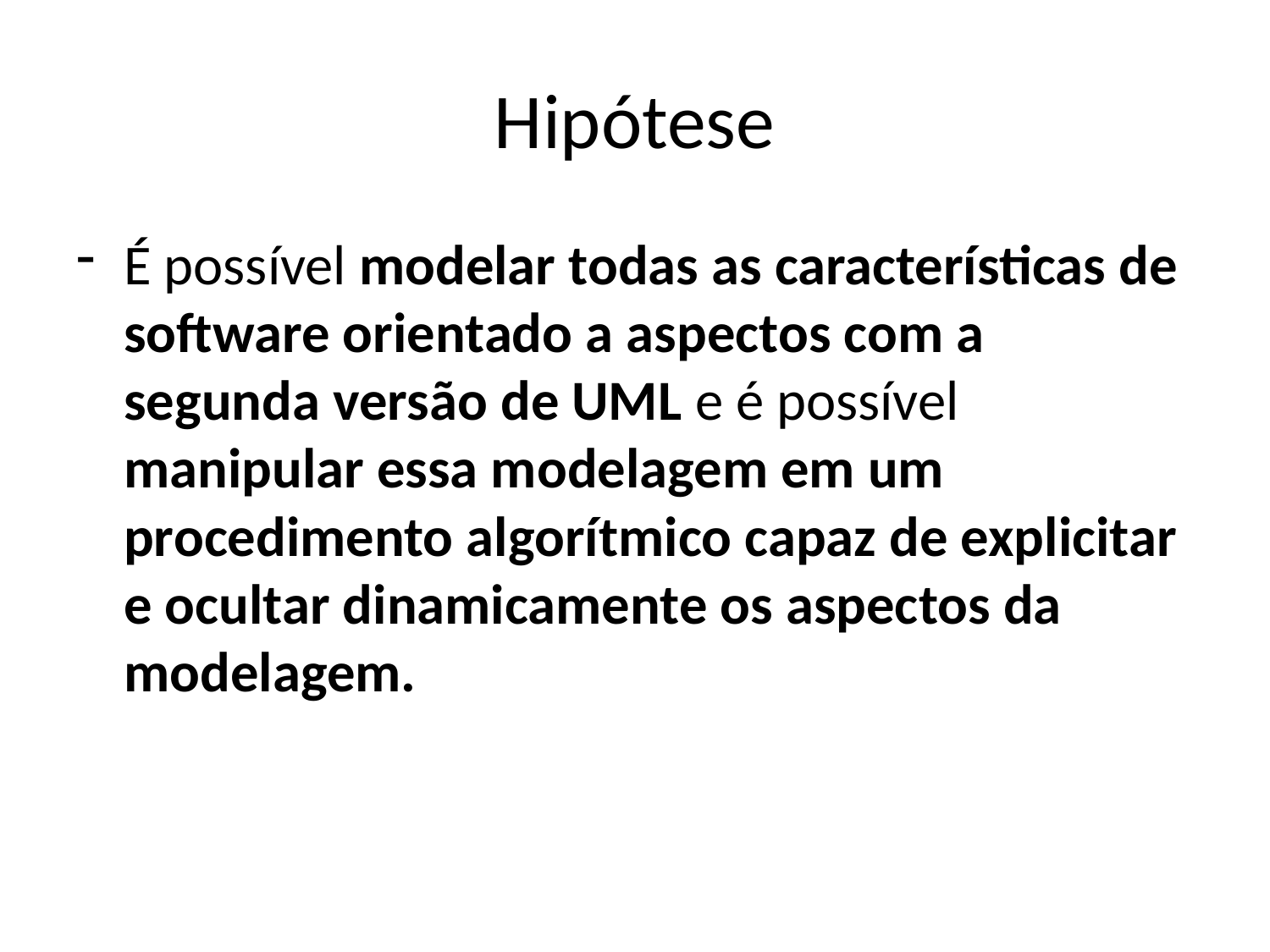

# Hipótese
É possível modelar todas as características de software orientado a aspectos com a segunda versão de UML e é possível manipular essa modelagem em um procedimento algorítmico capaz de explicitar e ocultar dinamicamente os aspectos da modelagem.